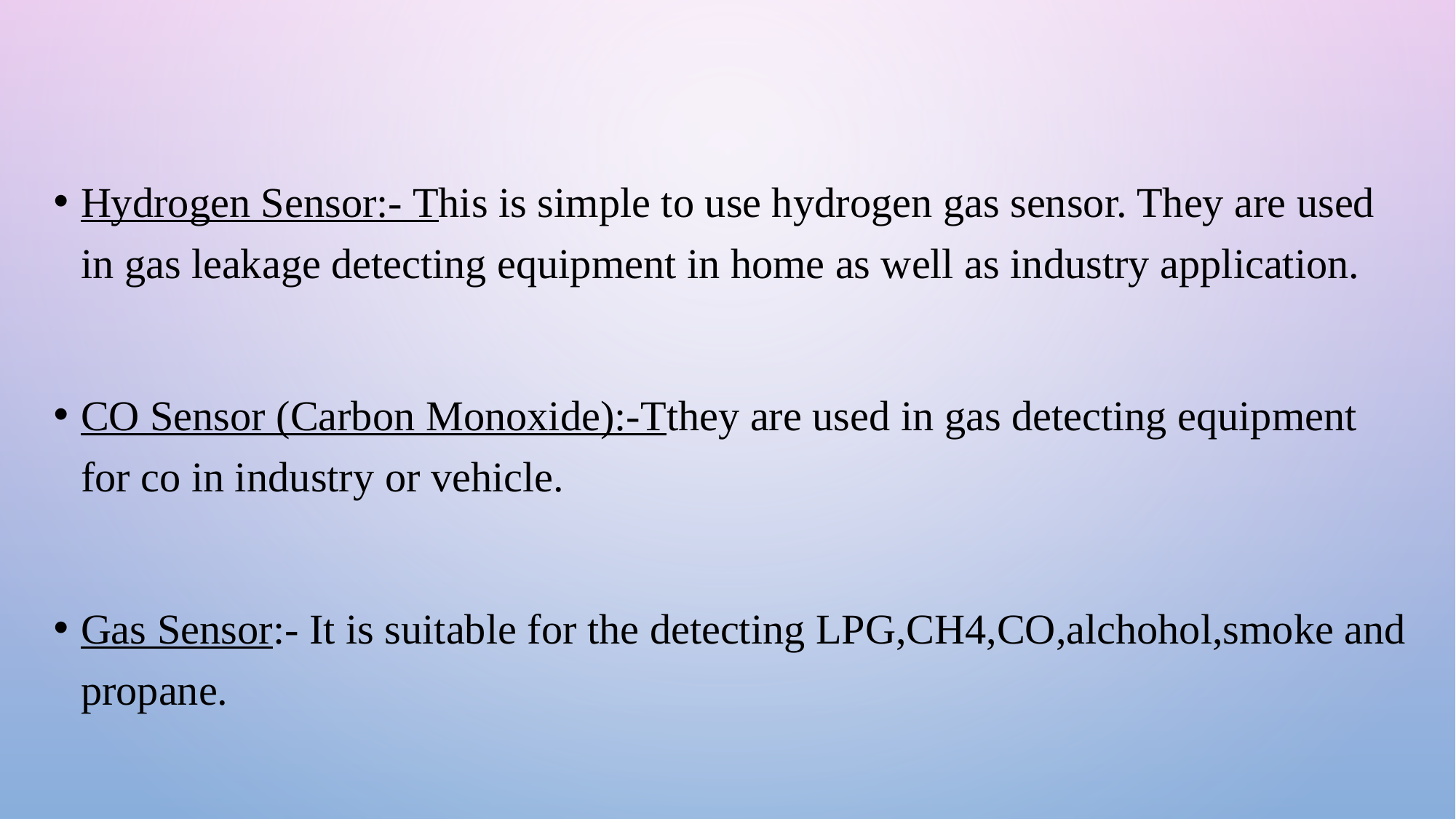

#
Hydrogen Sensor:- This is simple to use hydrogen gas sensor. They are used in gas leakage detecting equipment in home as well as industry application.

CO Sensor (Carbon Monoxide):-Tthey are used in gas detecting equipment for co in industry or vehicle.

Gas Sensor:- It is suitable for the detecting LPG,CH4,CO,alchohol,smoke and propane.